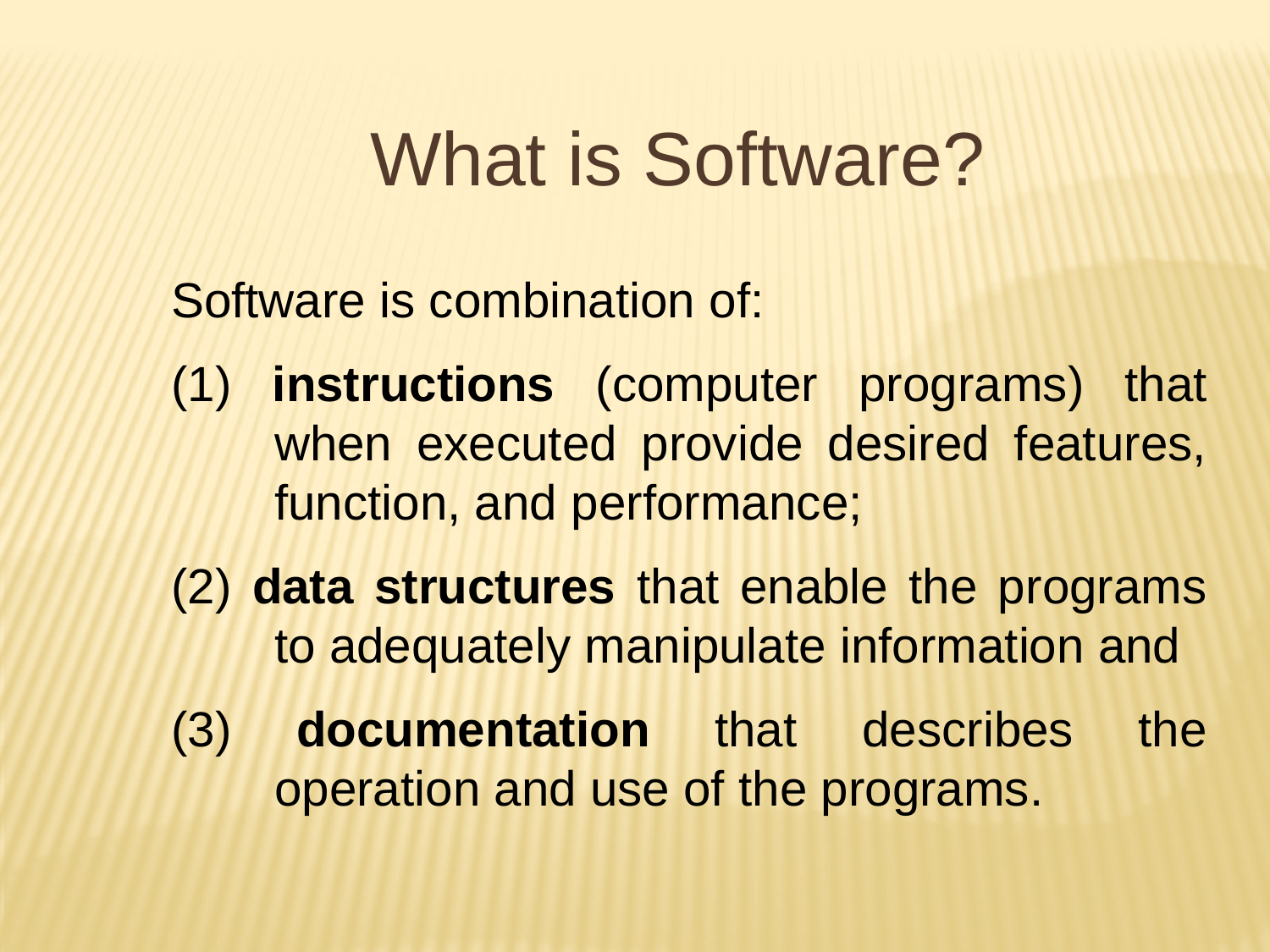

What is Software?
Software is combination of:
(1) instructions (computer programs) that when executed provide desired features, function, and performance;
(2) data structures that enable the programs to adequately manipulate information and
(3) documentation that describes the operation and use of the programs.